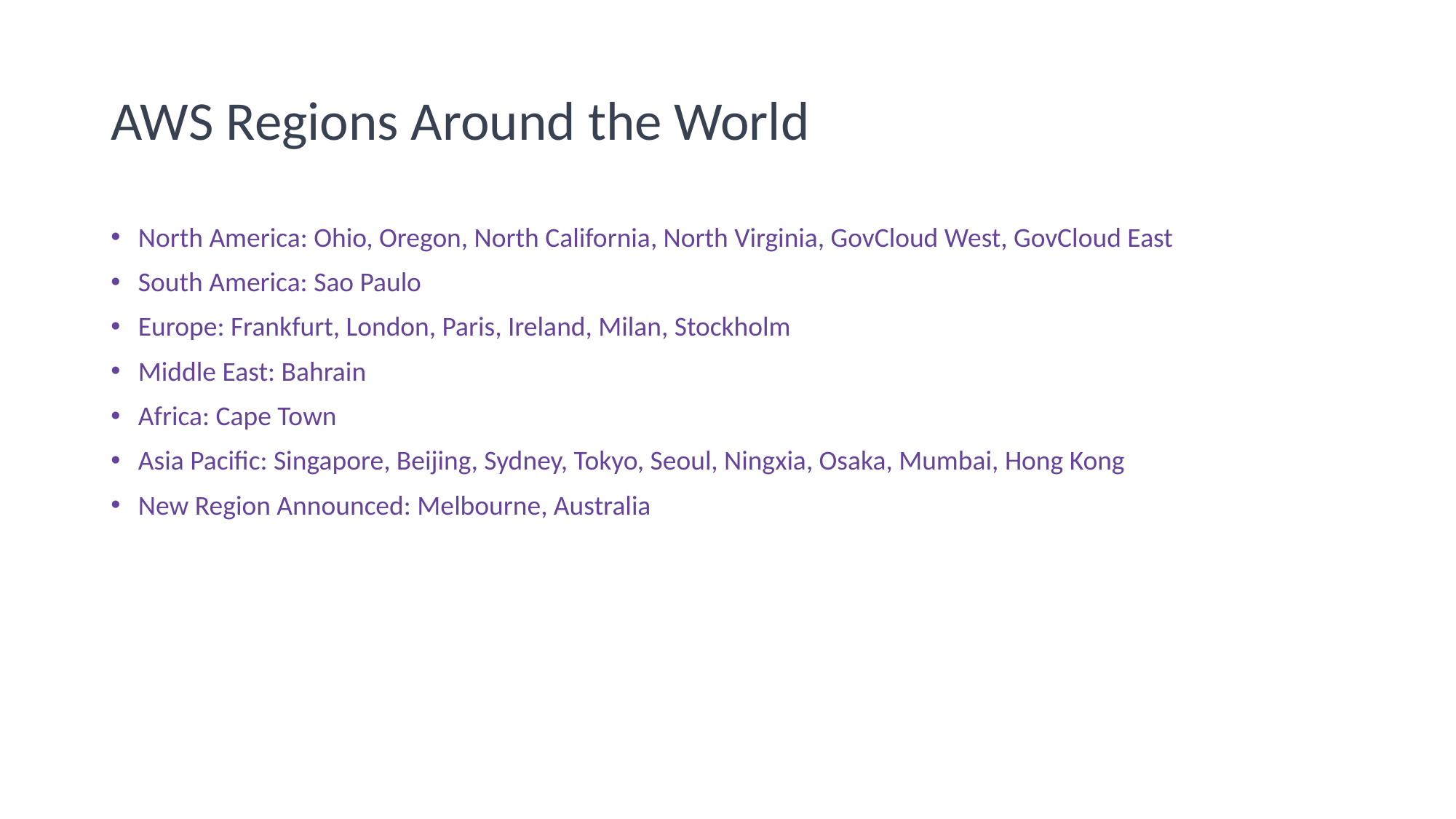

# AWS Regions Around the World
North America: Ohio, Oregon, North California, North Virginia, GovCloud West, GovCloud East
South America: Sao Paulo
Europe: Frankfurt, London, Paris, Ireland, Milan, Stockholm
Middle East: Bahrain
Africa: Cape Town
Asia Pacific: Singapore, Beijing, Sydney, Tokyo, Seoul, Ningxia, Osaka, Mumbai, Hong Kong
New Region Announced: Melbourne, Australia